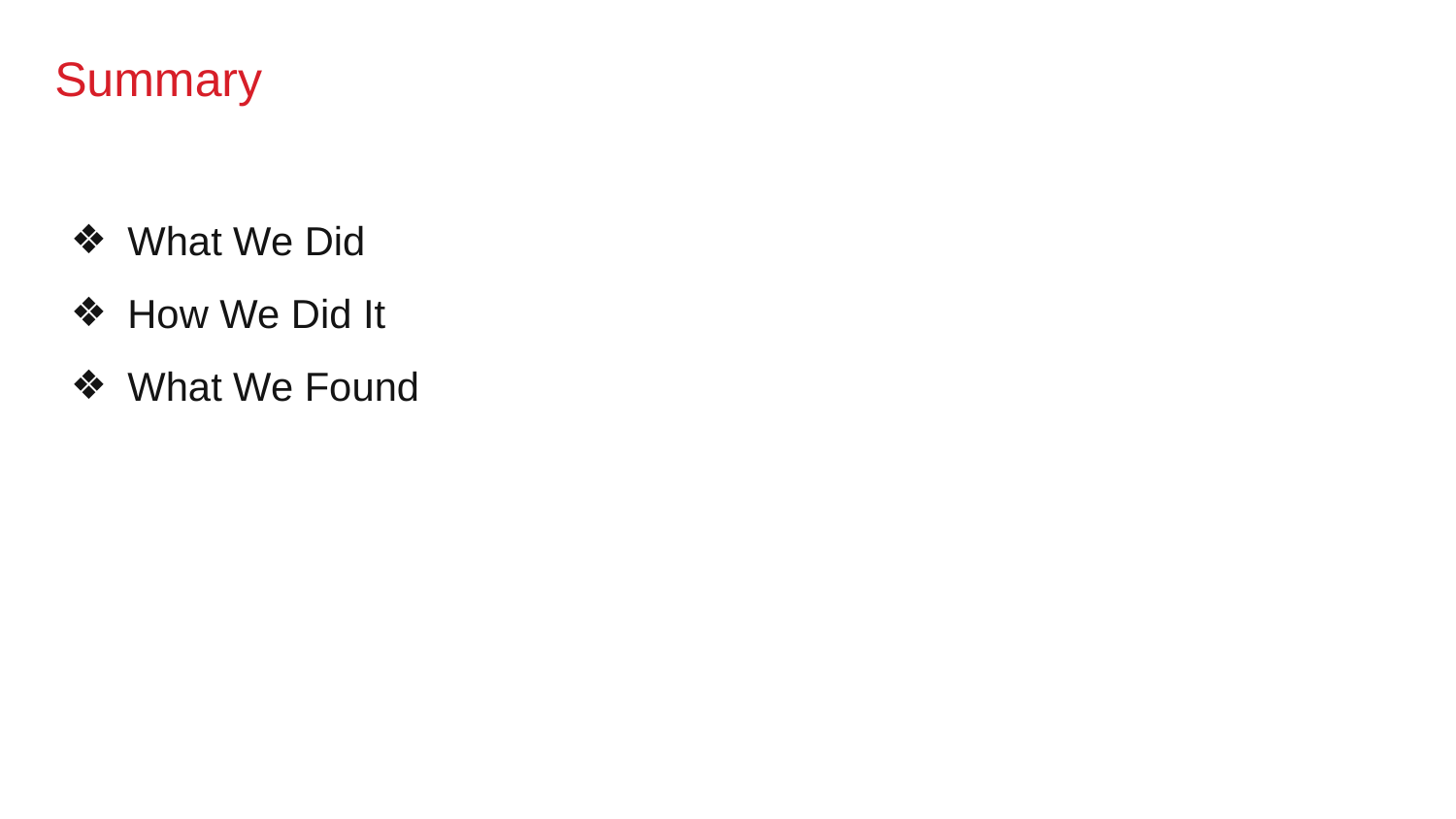

# Summary
What We Did
How We Did It
What We Found